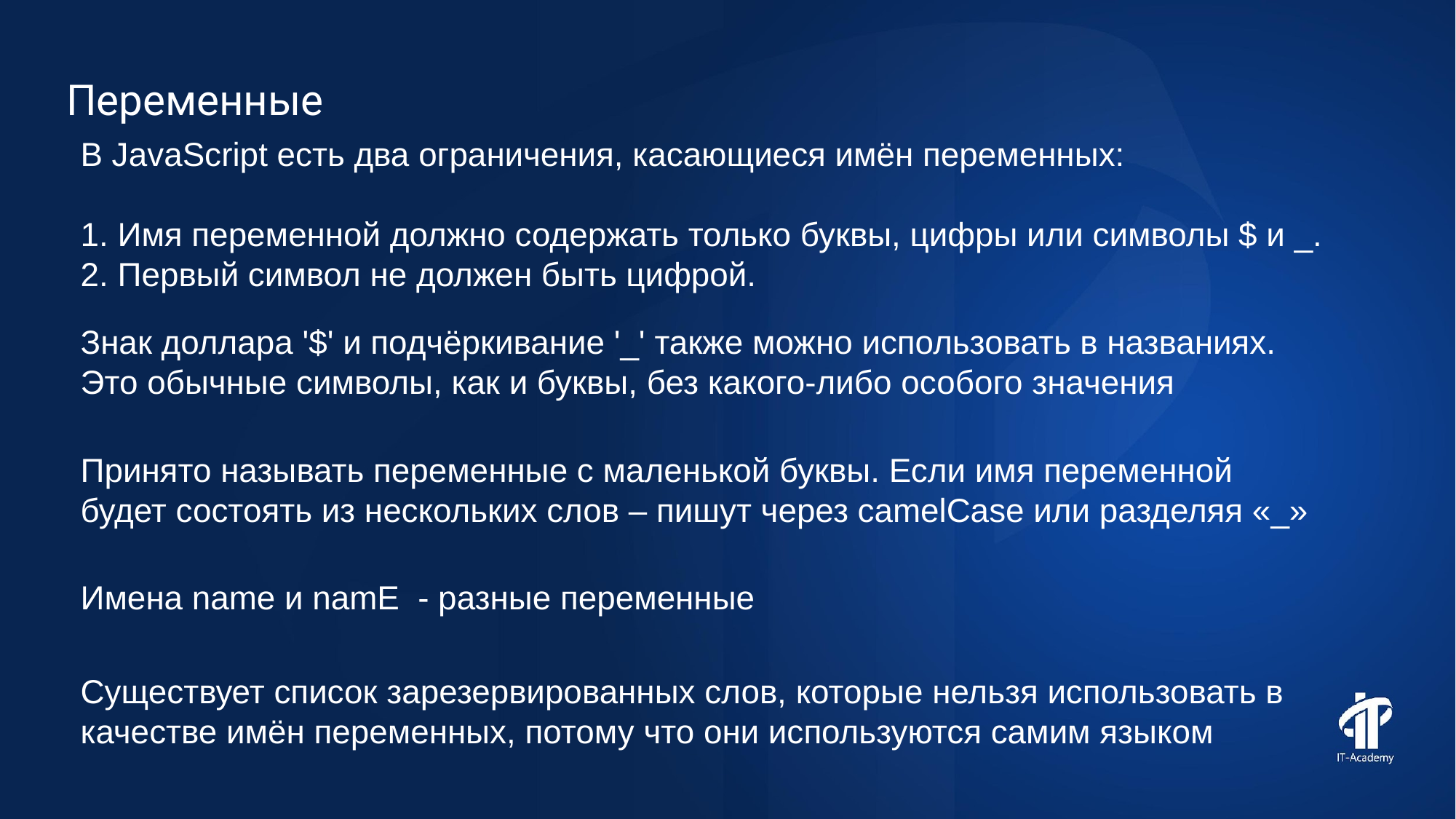

Переменные
В JavaScript есть два ограничения, касающиеся имён переменных:

1. Имя переменной должно содержать только буквы, цифры или символы $ и _.
2. Первый символ не должен быть цифрой.
Знак доллара '$' и подчёркивание '_' также можно использовать в названиях. Это обычные символы, как и буквы, без какого-либо особого значения
Принято называть переменные с маленькой буквы. Если имя переменной будет состоять из нескольких слов – пишут через camelCase или разделяя «_»
Имена name и namE  - разные переменные
Существует список зарезервированных слов, которые нельзя использовать в качестве имён переменных, потому что они используются самим языком